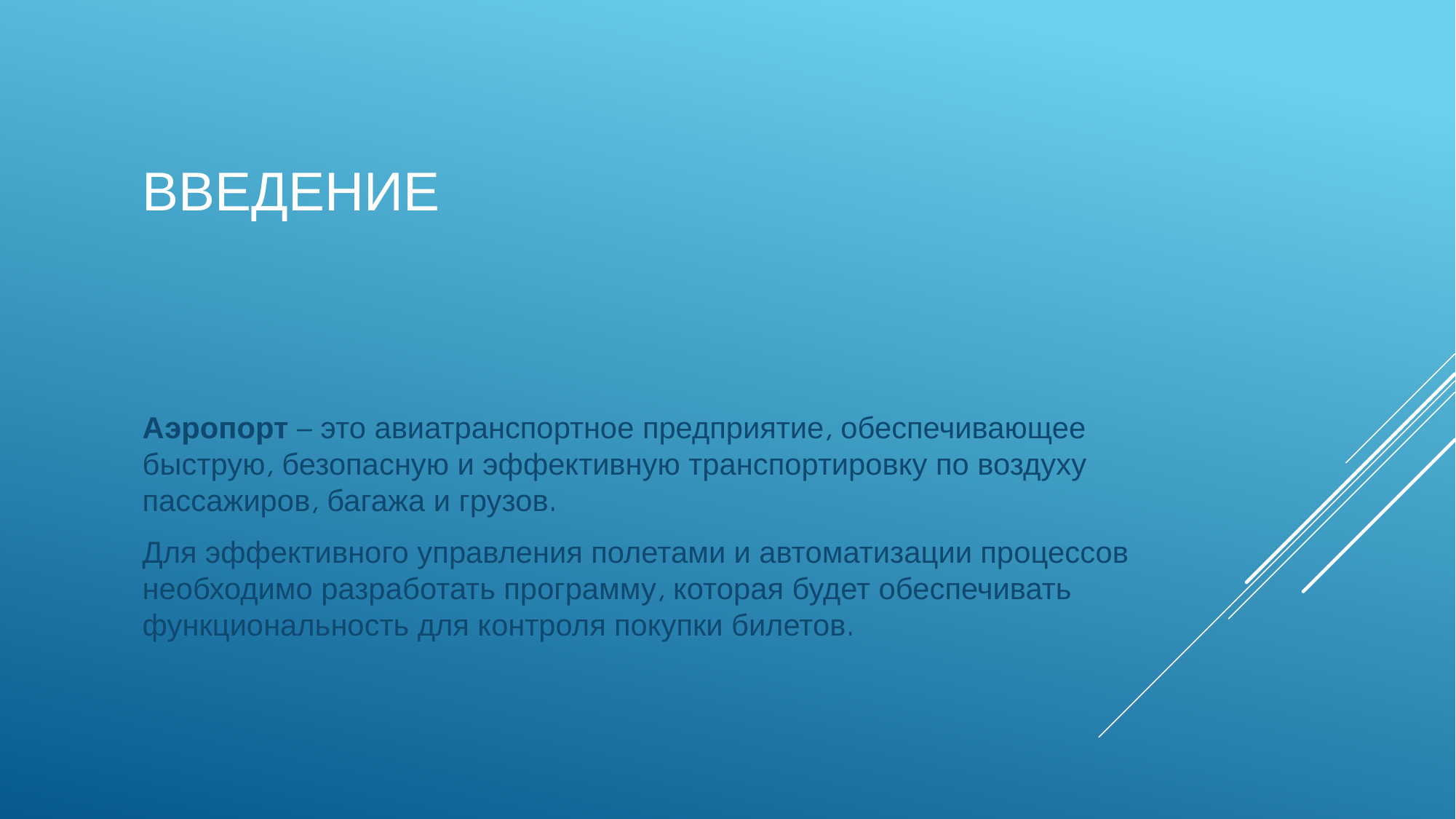

# Введение
Аэропорт – это авиатранспортное предприятие, обеспечивающее быструю, безопасную и эффективную транспортировку по воздуху пассажиров, багажа и грузов.
Для эффективного управления полетами и автоматизации процессов необходимо разработать программу, которая будет обеспечивать функциональность для контроля покупки билетов.